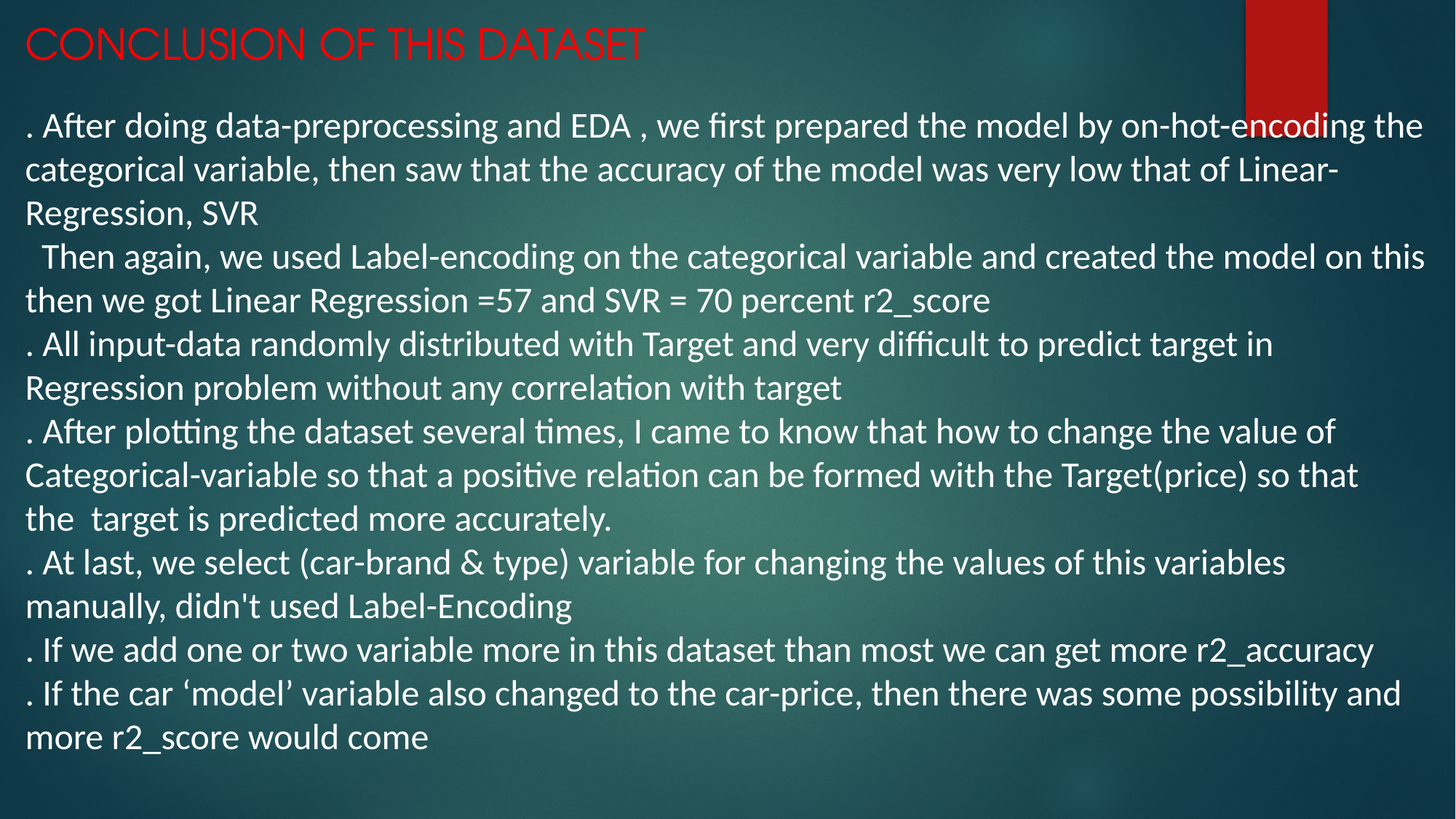

CONCLUSION OF THIS DATASET

. After doing data-preprocessing and EDA , we first prepared the model by on-hot-encoding the categorical variable, then saw that the accuracy of the model was very low that of Linear-Regression, SVR
  Then again, we used Label-encoding on the categorical variable and created the model on this then we got Linear Regression =57 and SVR = 70 percent r2_score
. All input-data randomly distributed with Target and very difficult to predict target in Regression problem without any correlation with target
. After plotting the dataset several times, I came to know that how to change the value of Categorical-variable so that a positive relation can be formed with the Target(price) so that the  target is predicted more accurately.
. At last, we select (car-brand & type) variable for changing the values of this variables manually, didn't used Label-Encoding
. If we add one or two variable more in this dataset than most we can get more r2_accuracy
. If the car ‘model’ variable also changed to the car-price, then there was some possibility and more r2_score would come